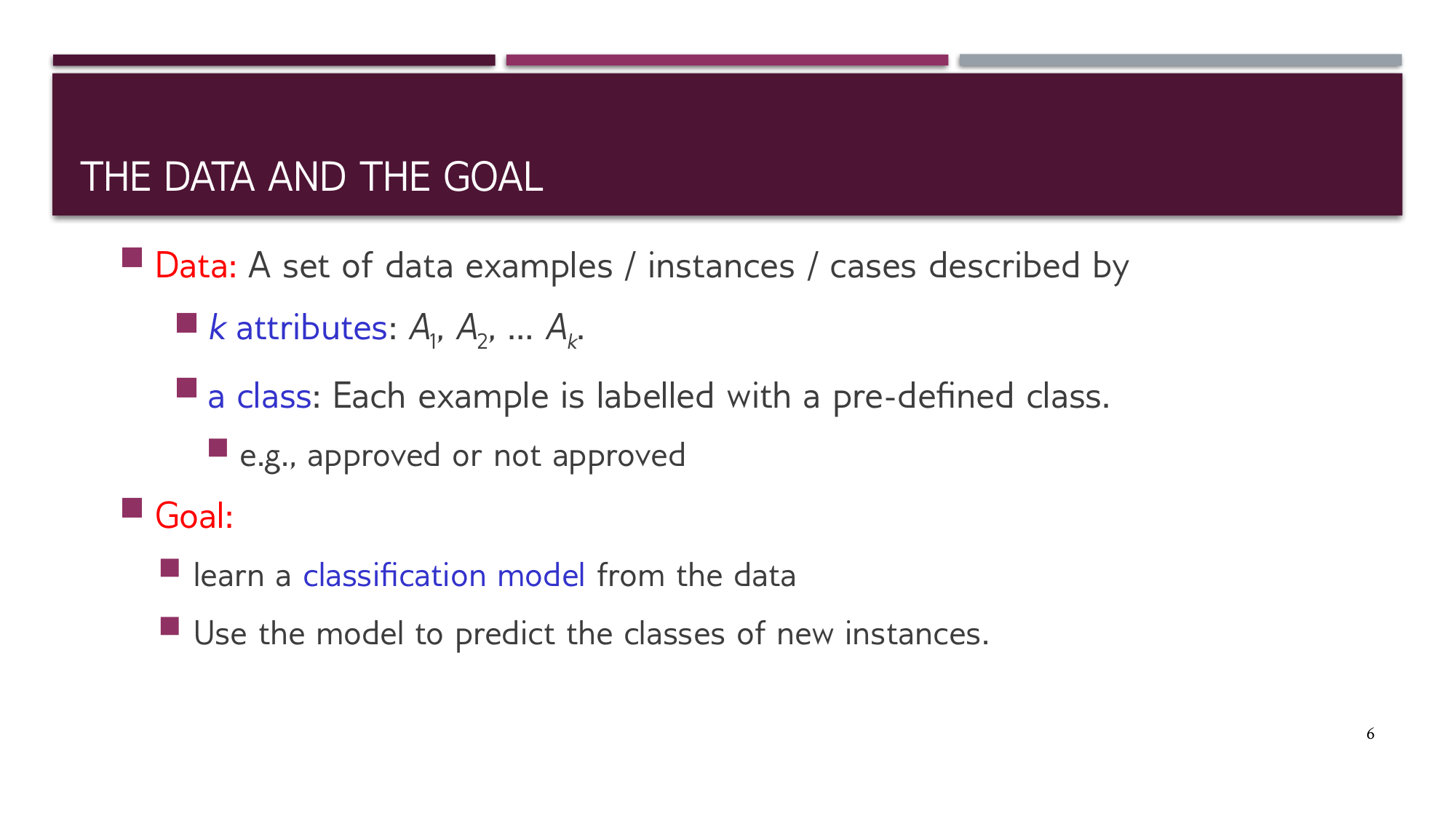

# The data and the goal
Data: A set of data examples / instances / cases described by
k attributes: A1, A2, … Ak.
a class: Each example is labelled with a pre-defined class.
e.g., approved or not approved
Goal:
learn a classification model from the data
Use the model to predict the classes of new instances.
6